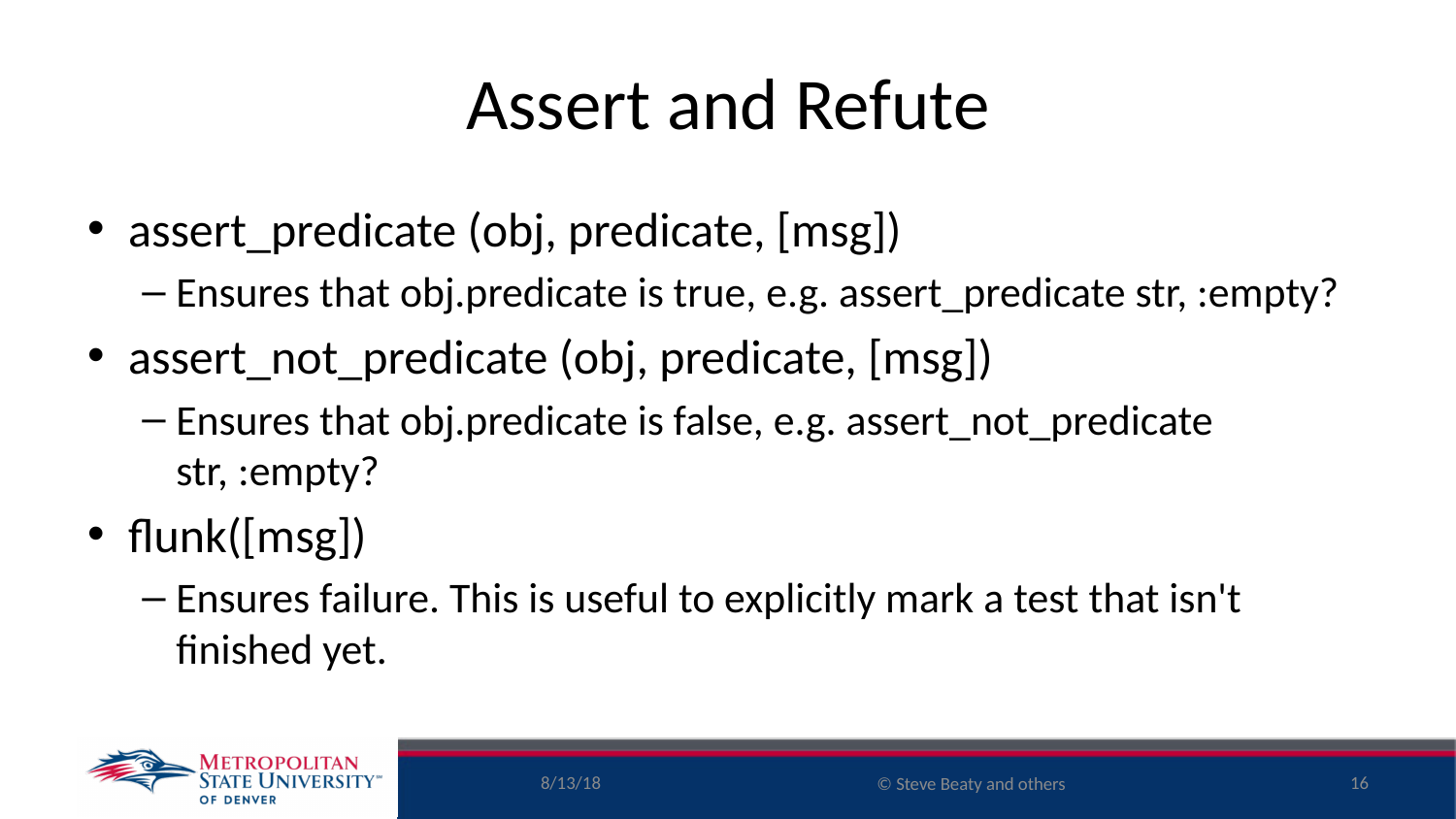

# Assert and Refute
assert_predicate (obj, predicate, [msg])
Ensures that obj.predicate is true, e.g. assert_predicate str, :empty?
assert_not_predicate (obj, predicate, [msg])
Ensures that obj.predicate is false, e.g. assert_not_predicate str, :empty?
flunk([msg])
Ensures failure. This is useful to explicitly mark a test that isn't finished yet.

8/13/18
16
© Steve Beaty and others